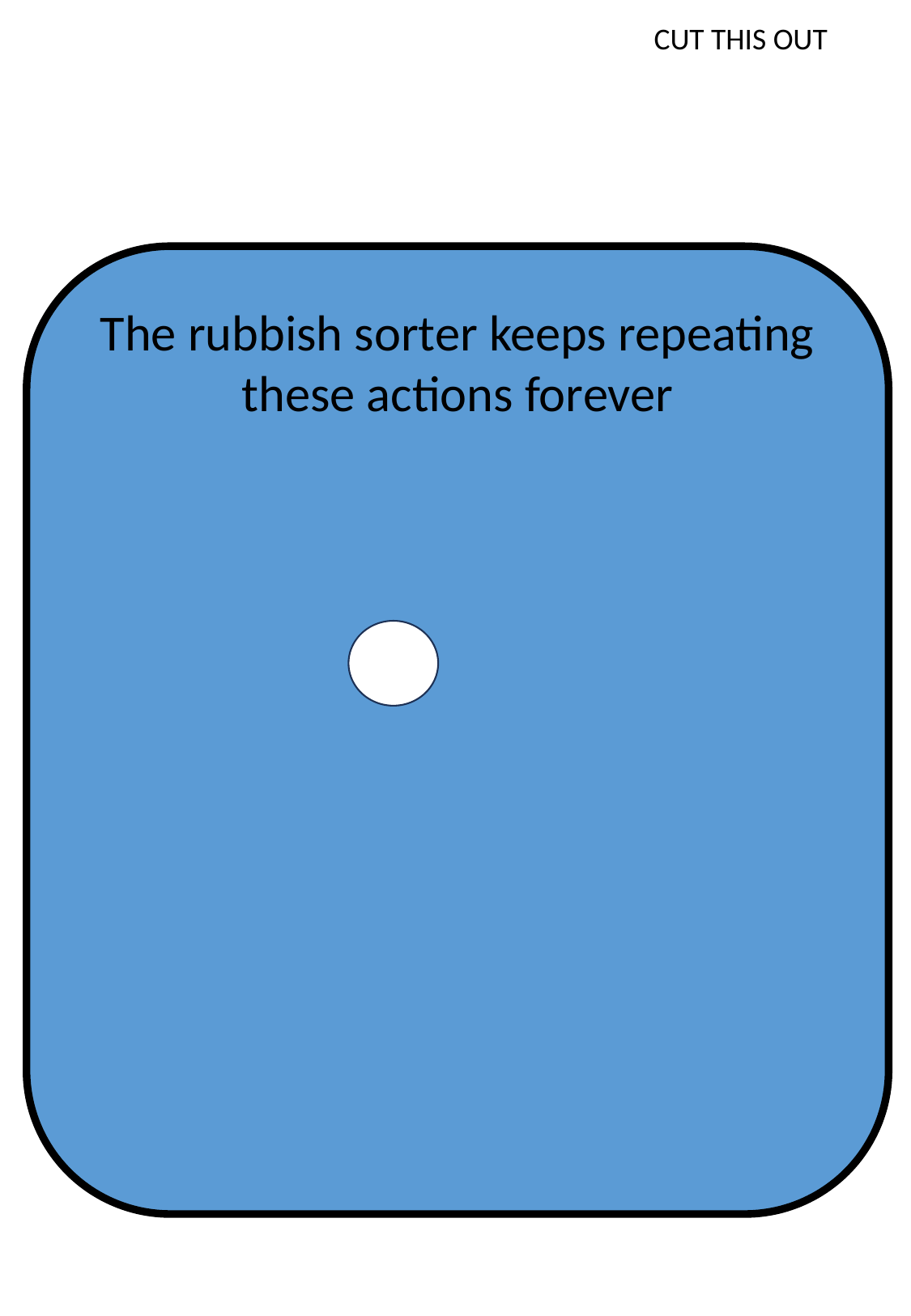

CUT THIS OUT
The rubbish sorter keeps repeating these actions forever